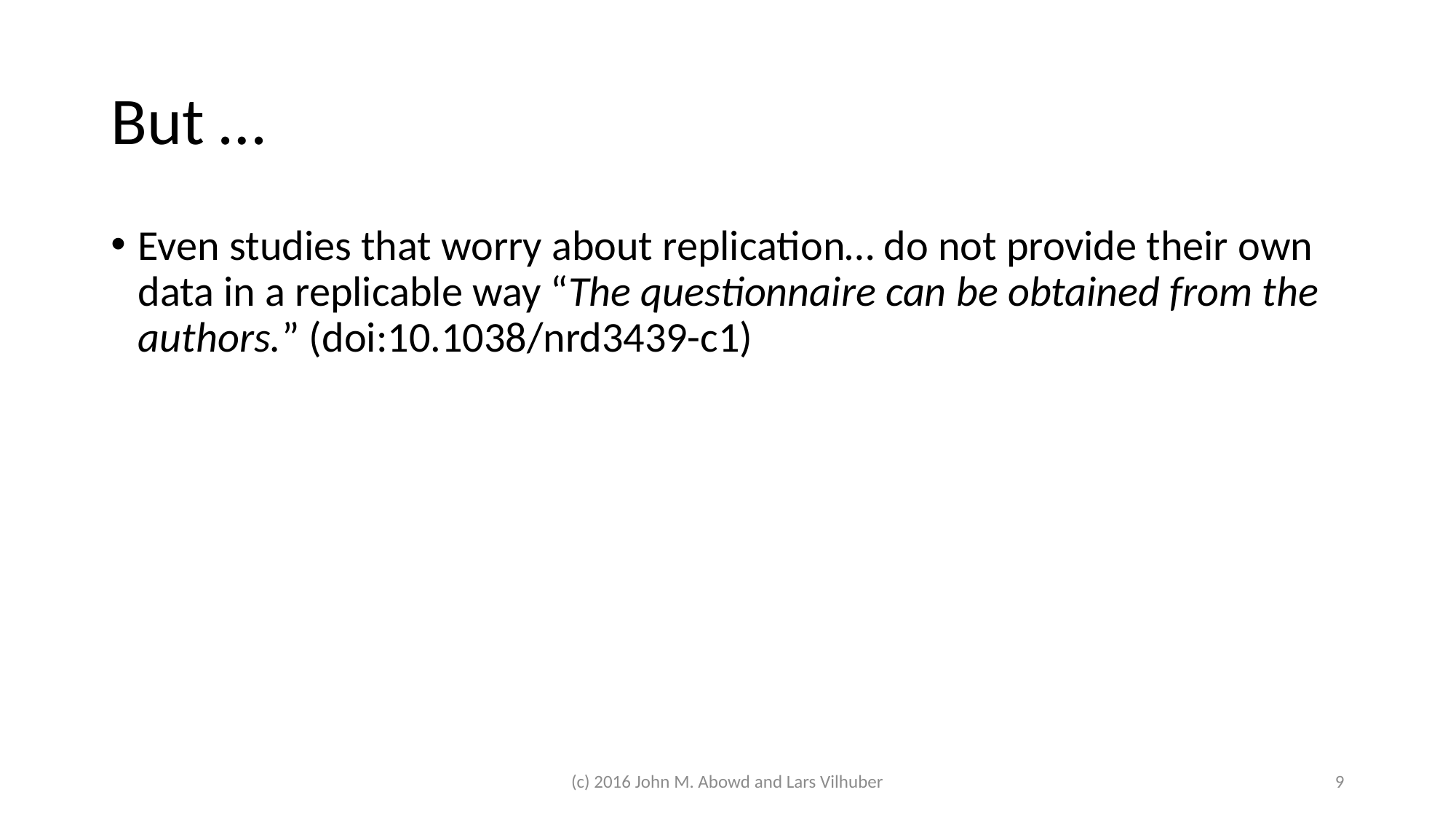

# But …
Even studies that worry about replication… do not provide their own data in a replicable way “The questionnaire can be obtained from the authors.” (doi:10.1038/nrd3439-c1)
(c) 2016 John M. Abowd and Lars Vilhuber
9